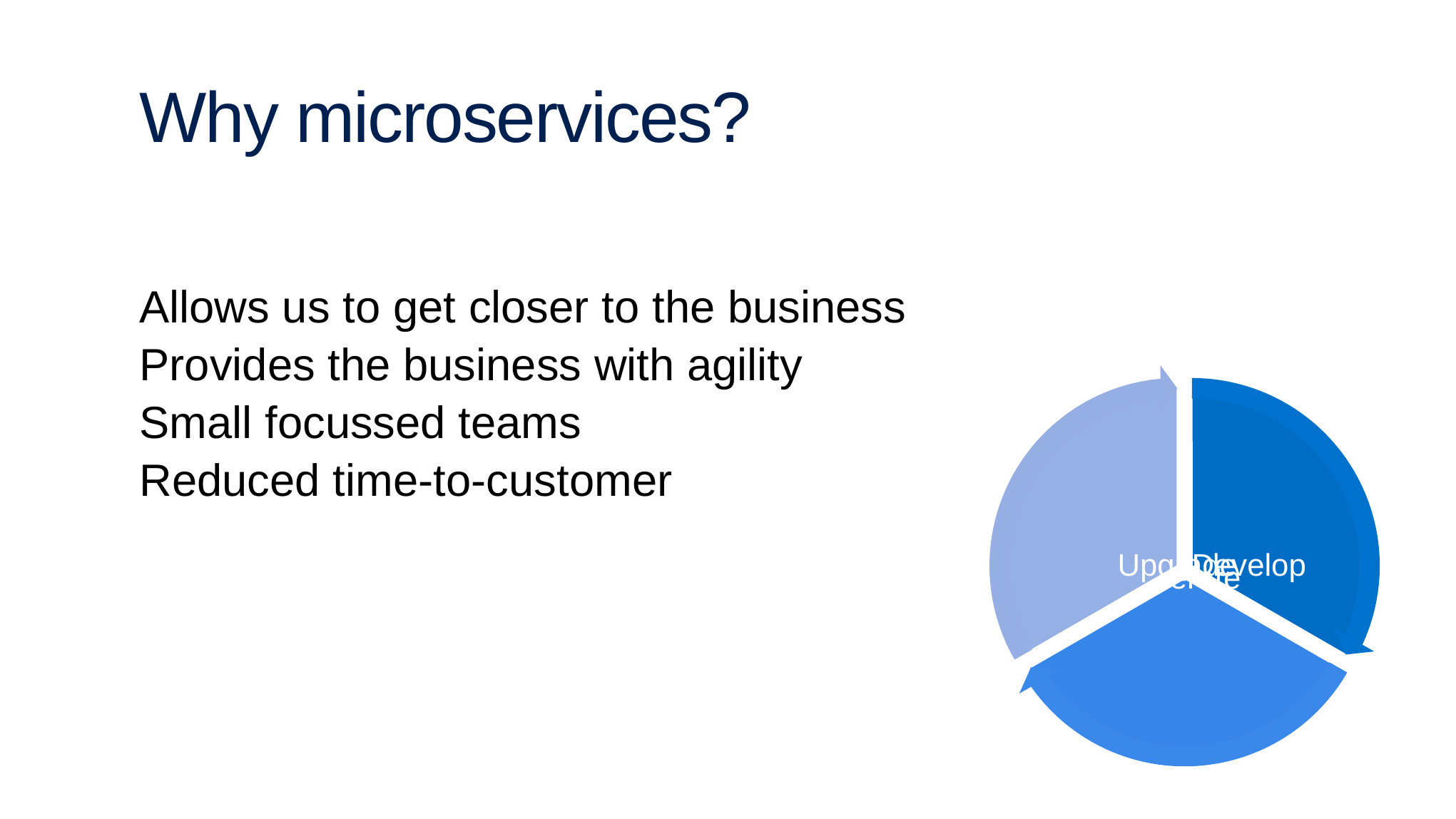

# Why microservices?
Allows us to get closer to the business
Provides the business with agility
Small focussed teams
Reduced time-to-customer

Design/ Develop
Operate
Upgrade